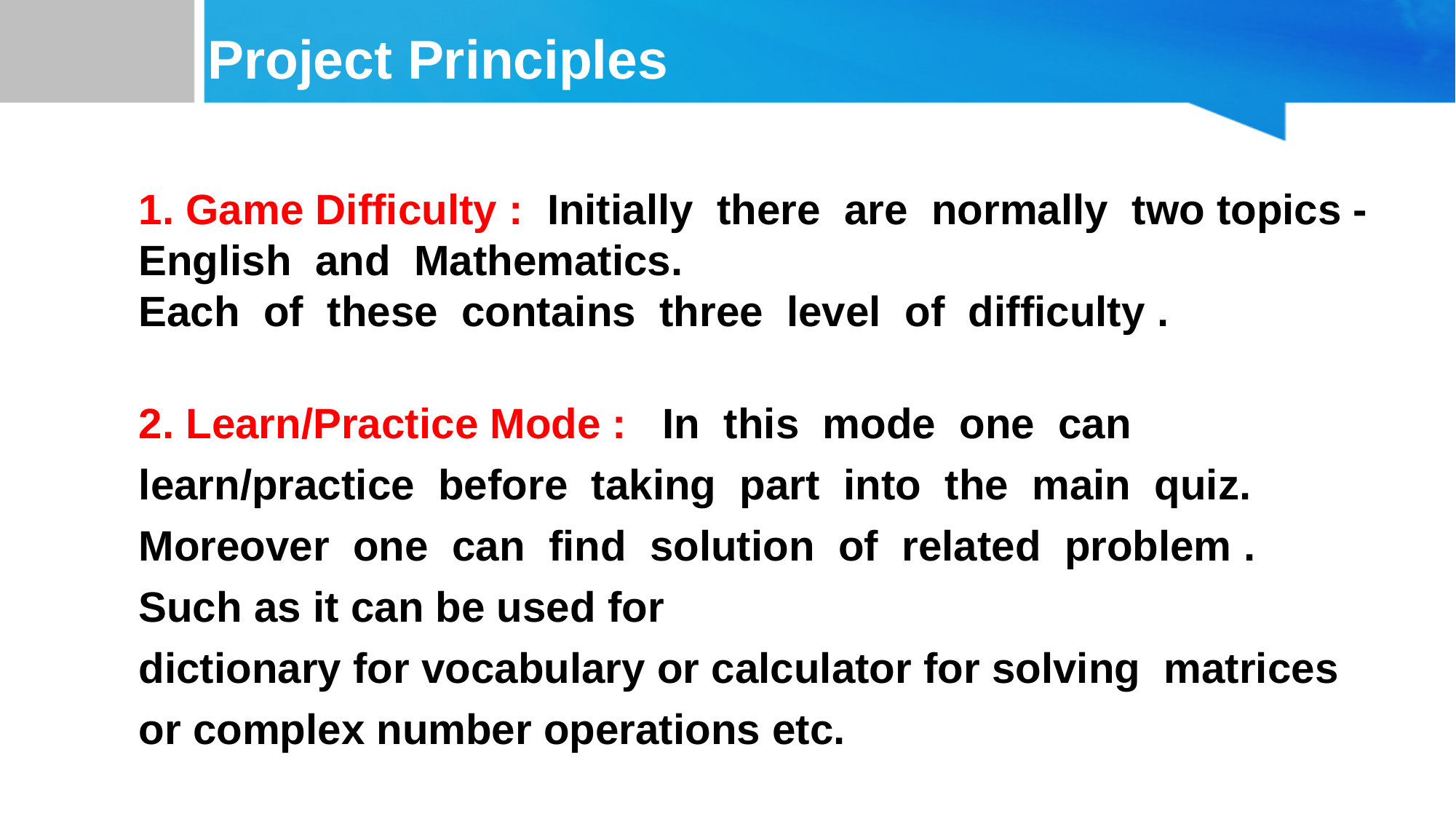

# Project Principles
1. Game Difficulty :  Initially  there  are  normally  two topics - English  and  Mathematics.
Each  of  these  contains  three  level  of  difficulty .

2. Learn/Practice Mode :   In  this  mode  one  can  learn/practice  before  taking  part  into  the  main  quiz. Moreover  one  can  find  solution  of  related  problem . Such as it can be used for
dictionary for vocabulary or calculator for solving  matrices or complex number operations etc.

3. Leaderboard :  After  finishing  the  game   players  are  required  to  submit  their  name .
Results  statistics  is  saved  to  form  a  ranking  table  so  that  everyone  can  evaluate  their  position  and  progress . Leaderboard  can  help  to  be  more  competitive .
4